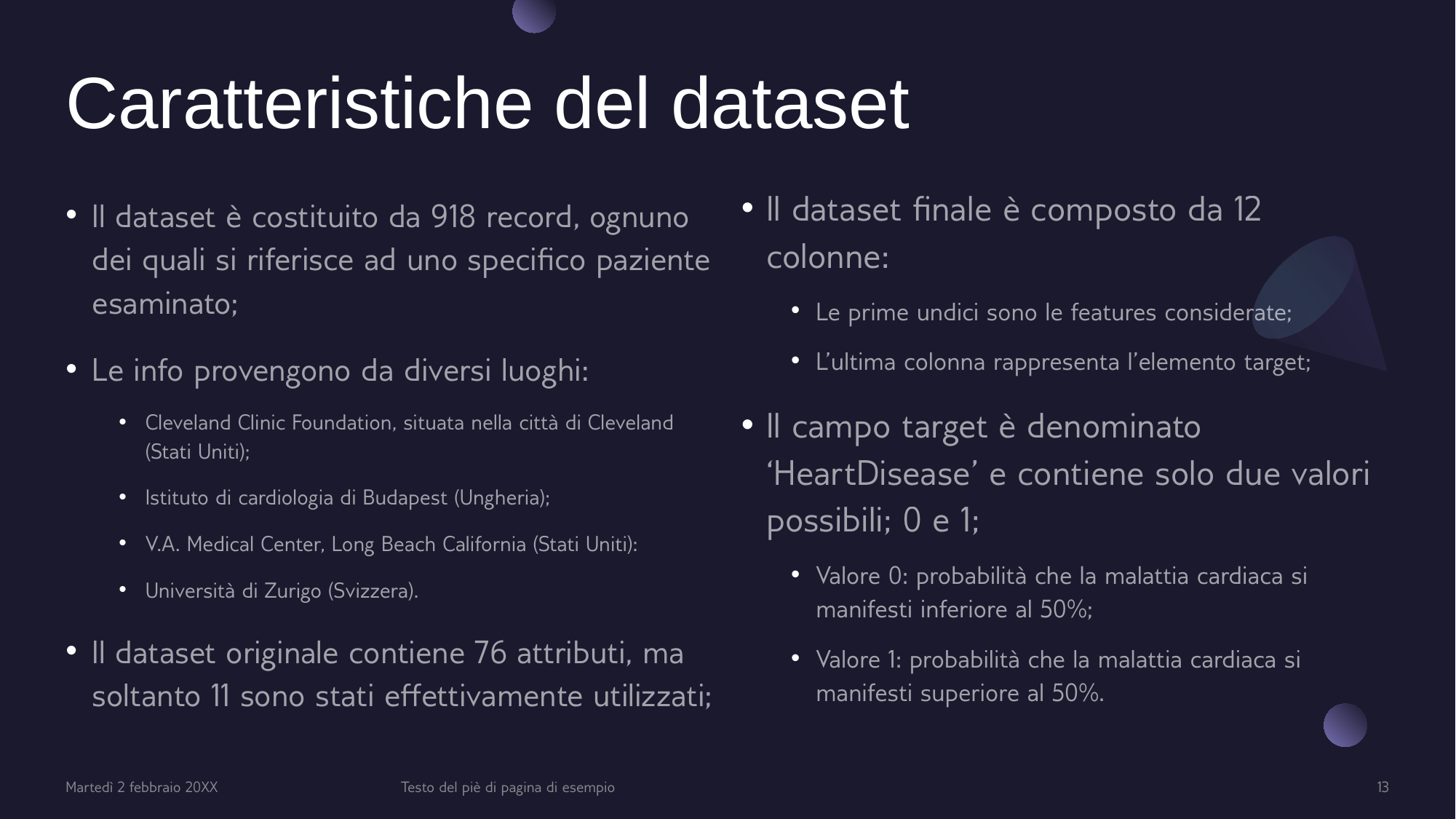

# Caratteristiche del dataset
Il dataset finale è composto da 12 colonne:
Le prime undici sono le features considerate;
L’ultima colonna rappresenta l’elemento target;
Il campo target è denominato ‘HeartDisease’ e contiene solo due valori possibili; 0 e 1;
Valore 0: probabilità che la malattia cardiaca si manifesti inferiore al 50%;
Valore 1: probabilità che la malattia cardiaca si manifesti superiore al 50%.

Il dataset è costituito da 918 record, ognuno dei quali si riferisce ad uno specifico paziente esaminato;
Le info provengono da diversi luoghi:
Cleveland Clinic Foundation, situata nella città di Cleveland (Stati Uniti);
Istituto di cardiologia di Budapest (Ungheria);
V.A. Medical Center, Long Beach California (Stati Uniti):
Università di Zurigo (Svizzera).
Il dataset originale contiene 76 attributi, ma soltanto 11 sono stati effettivamente utilizzati;

Martedì 2 febbraio 20XX
Testo del piè di pagina di esempio
13